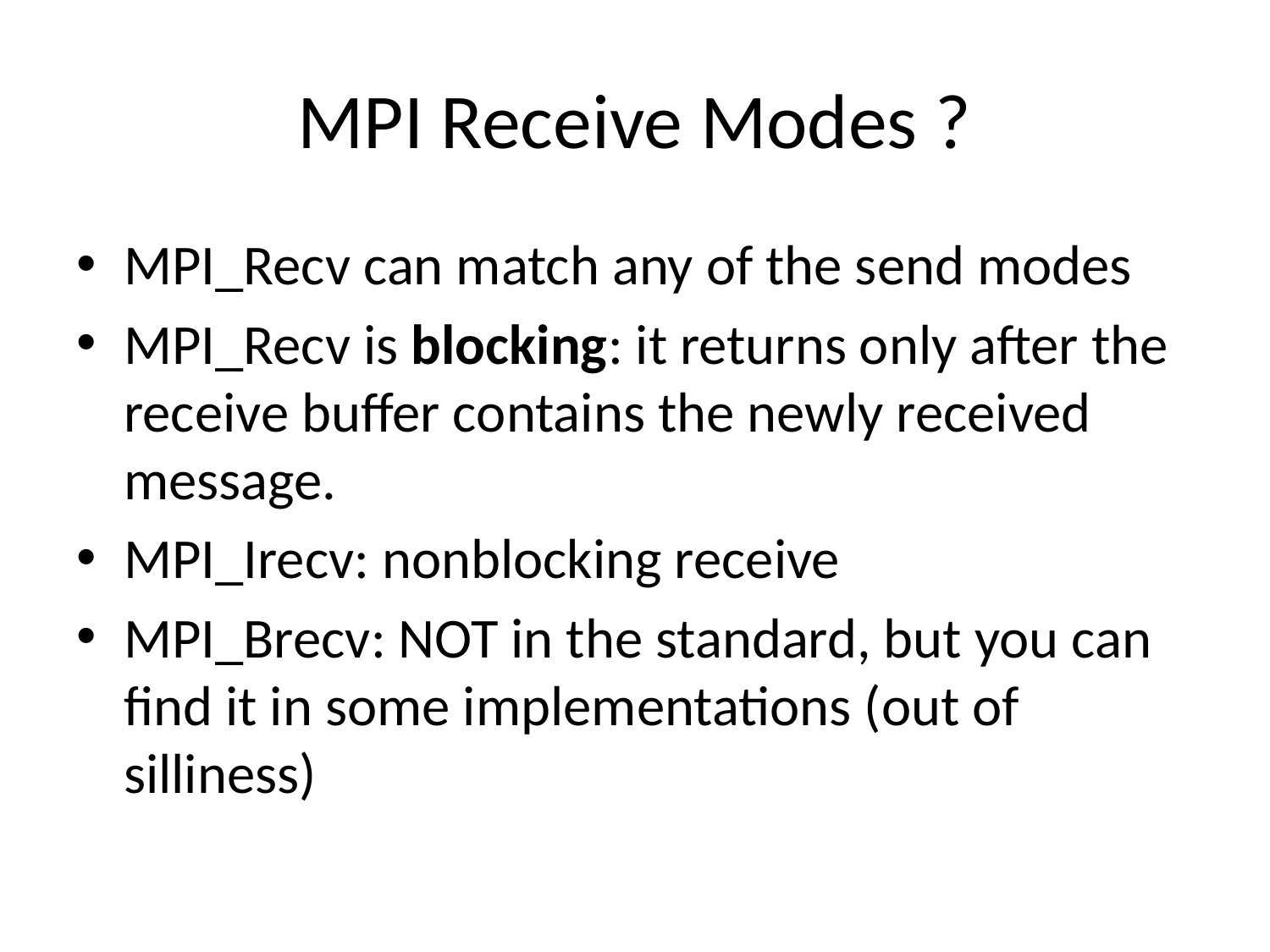

# MPI Receive Modes ?
MPI_Recv can match any of the send modes
MPI_Recv is blocking: it returns only after the receive buffer contains the newly received message.
MPI_Irecv: nonblocking receive
MPI_Brecv: NOT in the standard, but you can find it in some implementations (out of silliness)